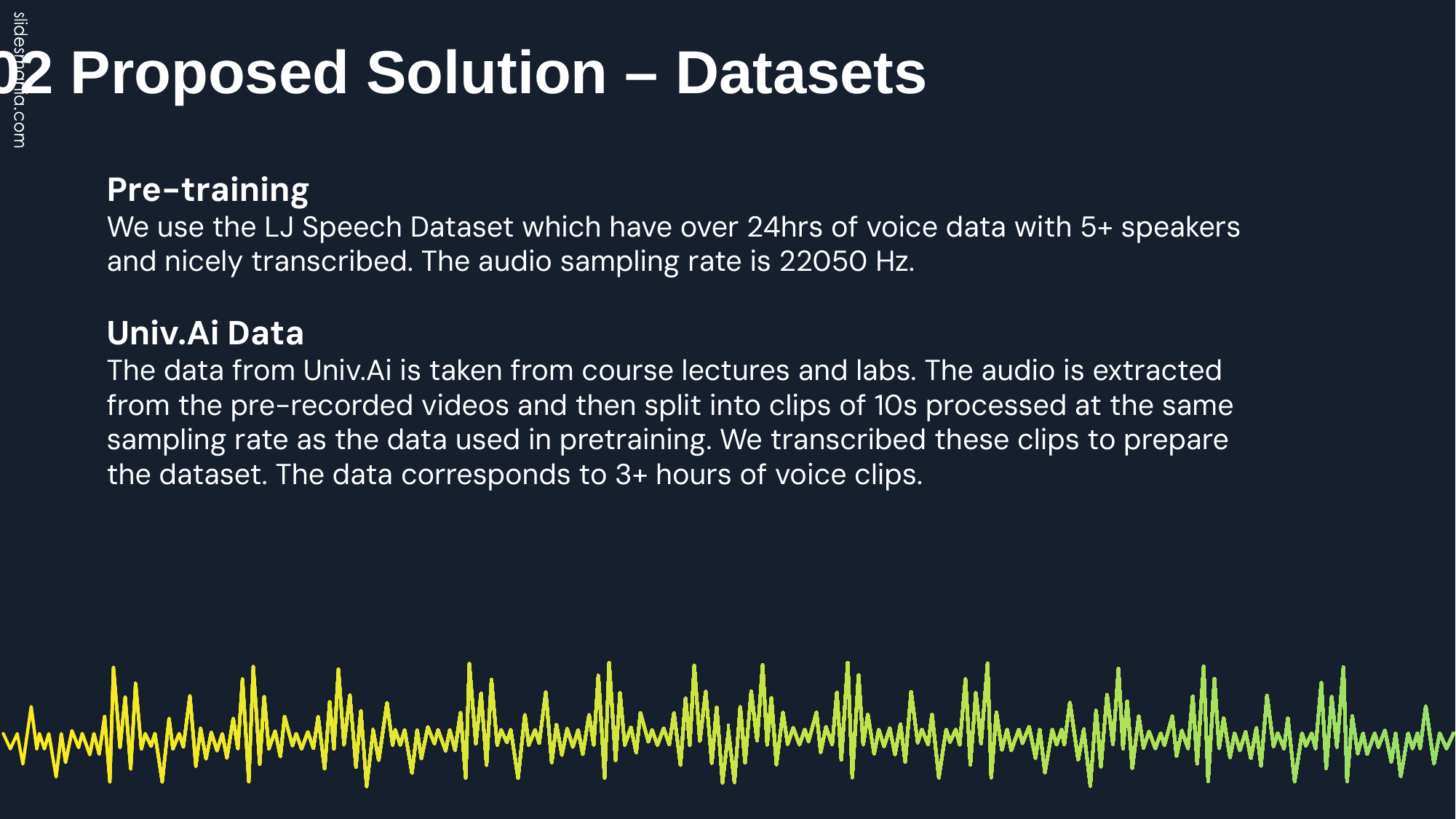

# 02 Proposed Solution – Datasets
Pre-training
We use the LJ Speech Dataset which have over 24hrs of voice data with 5+ speakers and nicely transcribed. The audio sampling rate is 22050 Hz.
Univ.Ai Data
The data from Univ.Ai is taken from course lectures and labs. The audio is extracted from the pre-recorded videos and then split into clips of 10s processed at the same sampling rate as the data used in pretraining. We transcribed these clips to prepare the dataset. The data corresponds to 3+ hours of voice clips.